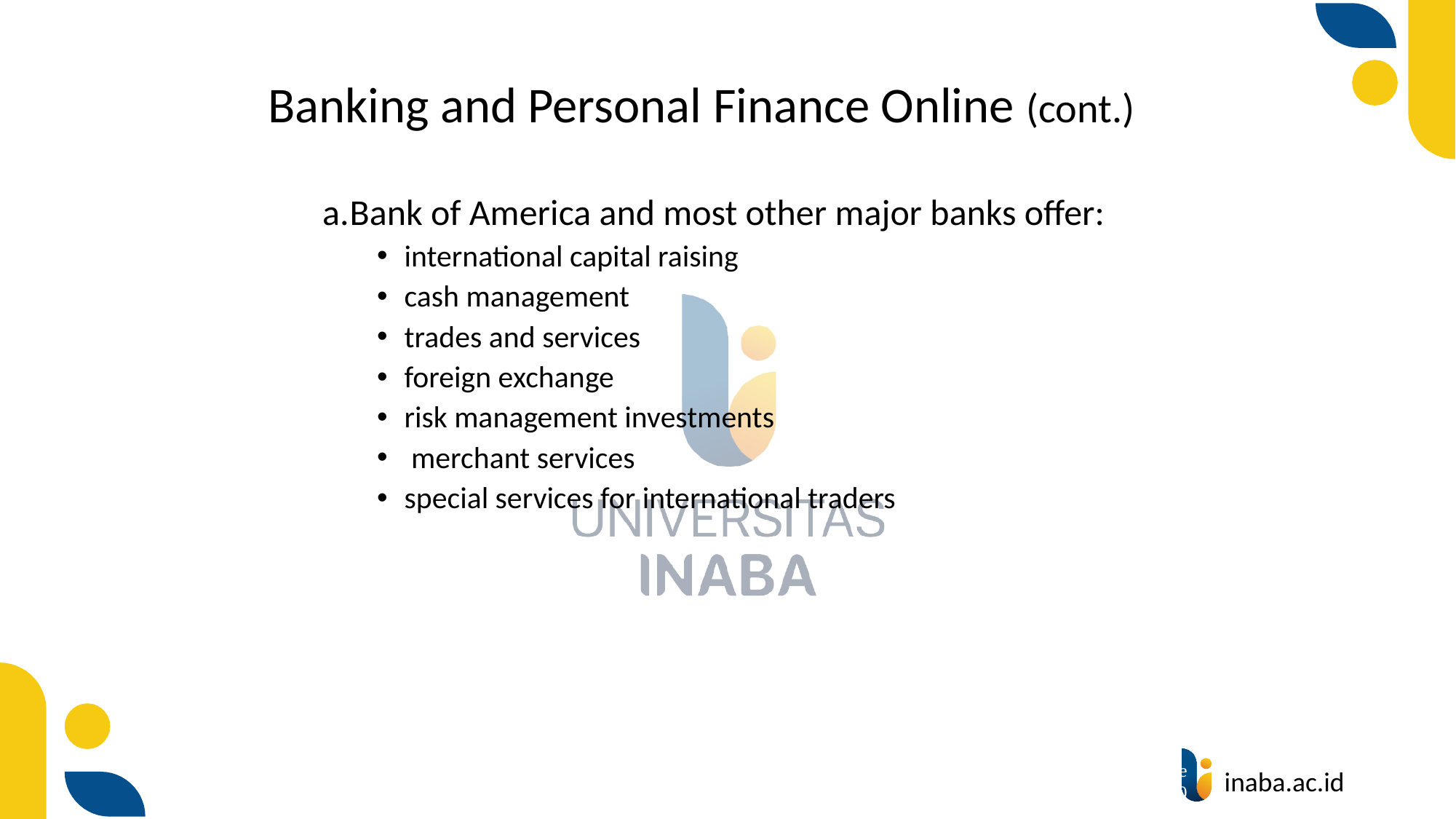

# Banking and Personal Finance Online (cont.)
Bank of America and most other major banks offer:
international capital raising
cash management
trades and services
foreign exchange
risk management investments
 merchant services
special services for international traders
66
© Prentice Hall 2020